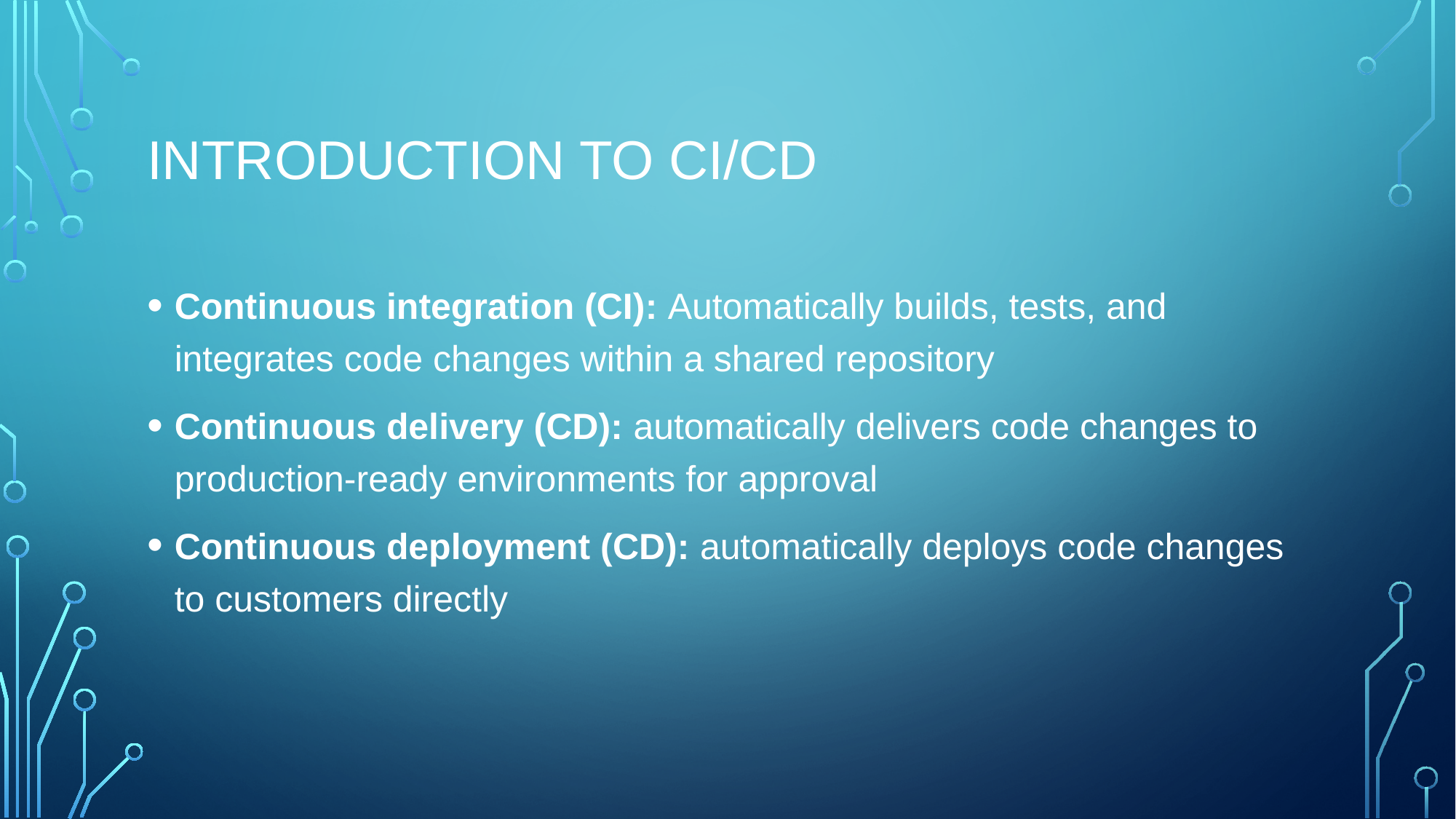

# Introduction to CI/CD
Continuous integration (CI): Automatically builds, tests, and integrates code changes within a shared repository
Continuous delivery (CD): automatically delivers code changes to production-ready environments for approval
Continuous deployment (CD): automatically deploys code changes to customers directly